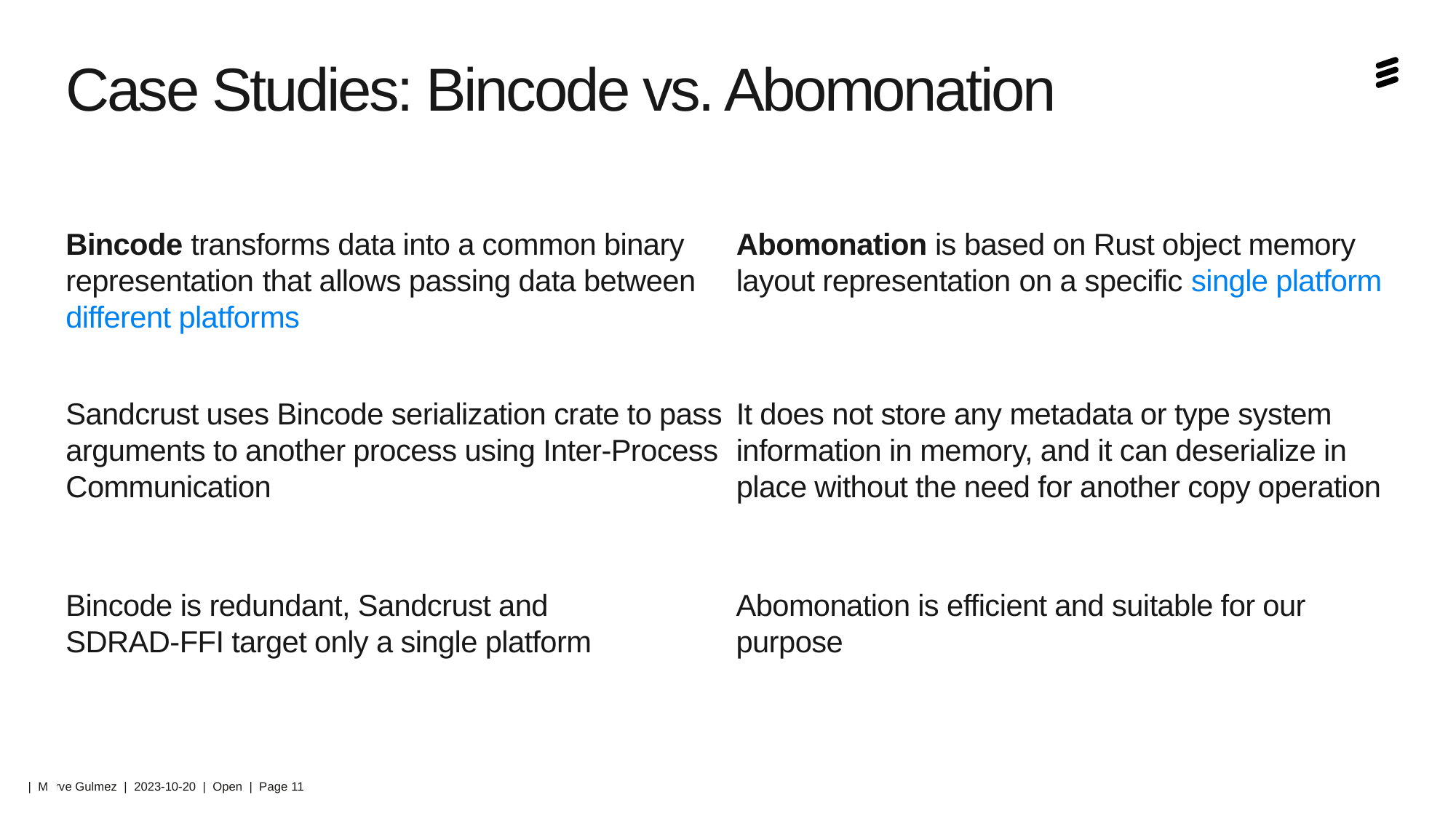

# Case Studies: Bincode vs. Abomonation
Abomonation is based on Rust object memory layout representation on a specific single platform

It does not store any metadata or type system information in memory, and it can deserialize in place without the need for another copy operation

Bincode transforms data into a common binary representation that allows passing data between different platforms

Sandcrust uses Bincode serialization crate to pass arguments to another process using Inter-Process Communication

Bincode is redundant, Sandcrust and SDRAD-FFI target only a single platform

Abomonation is efficient and suitable for our purpose